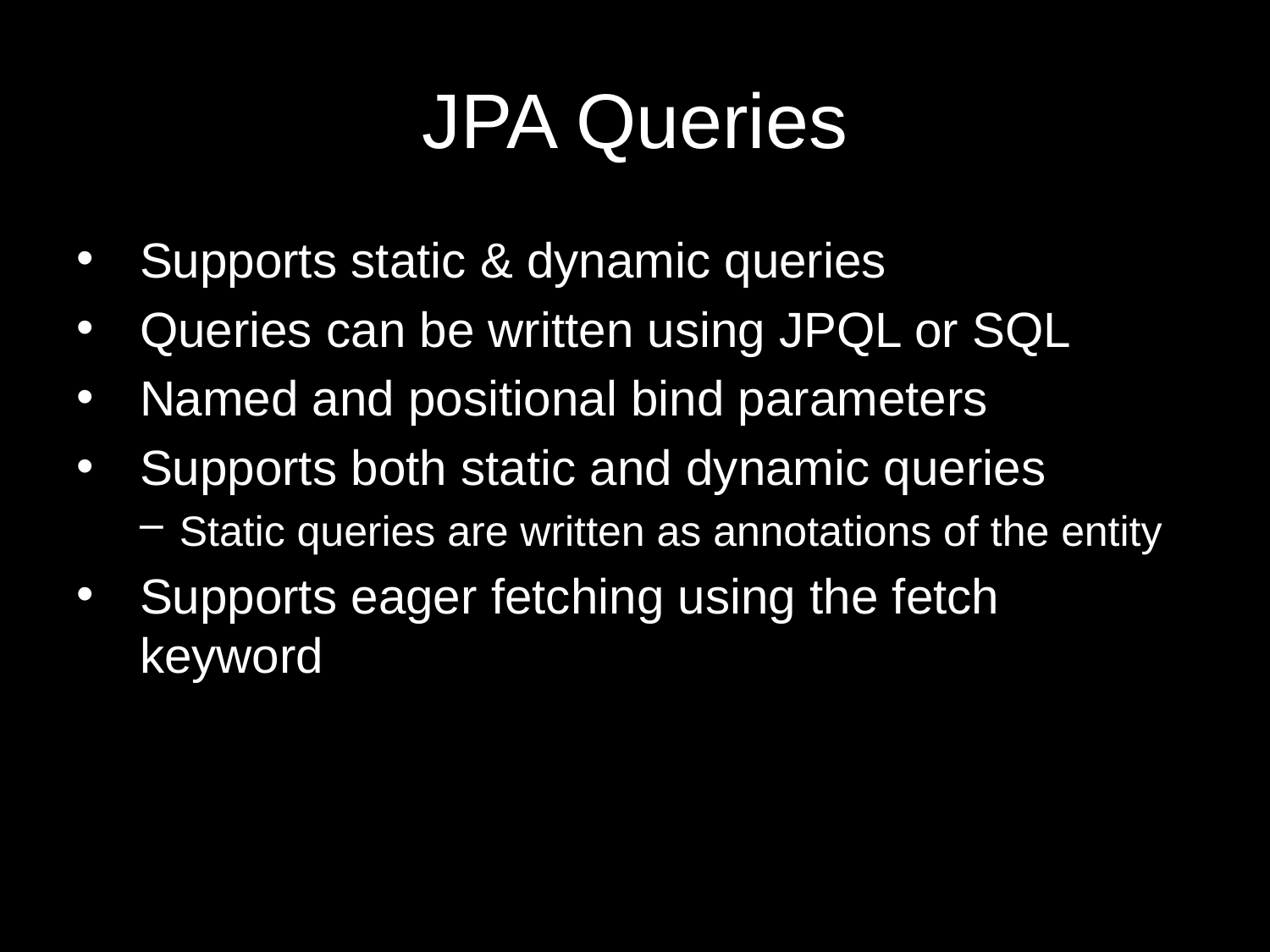

# JPA Queries
Supports static & dynamic queries
Queries can be written using JPQL or SQL
Named and positional bind parameters
Supports both static and dynamic queries
Static queries are written as annotations of the entity
Supports eager fetching using the fetch keyword